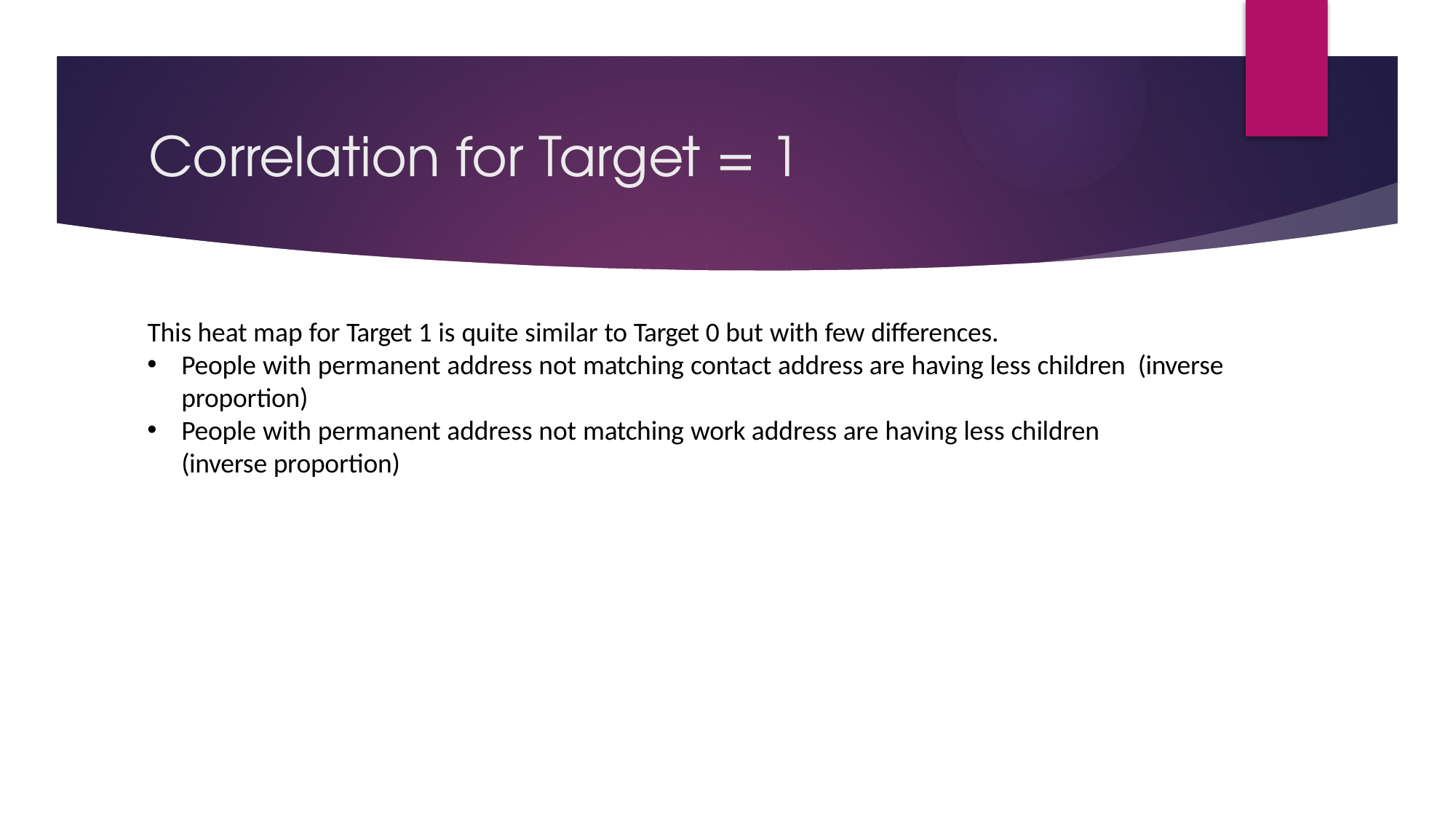

# Correlation for Target = 1
This heat map for Target 1 is quite similar to Target 0 but with few differences.
People with permanent address not matching contact address are having less children  (inverse proportion)
People with permanent address not matching work address are having less children
(inverse proportion)